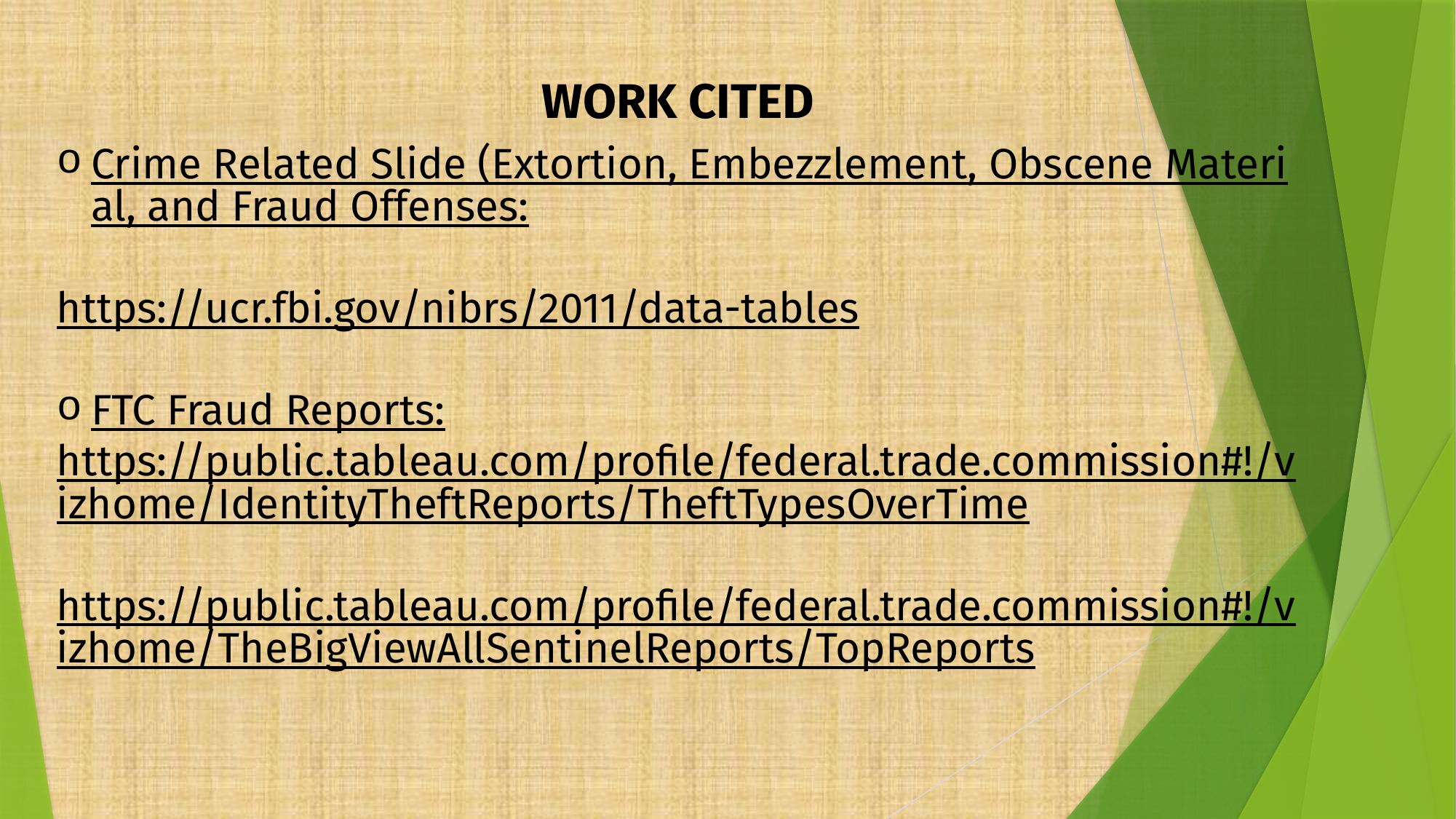

WORK CITED
Crime Related Slide (Extortion, Embezzlement, Obscene Material, and Fraud Offenses:

https://ucr.fbi.gov/nibrs/2011/data-tables

FTC Fraud Reports:
https://public.tableau.com/profile/federal.trade.commission#!/vizhome/IdentityTheftReports/TheftTypesOverTime

https://public.tableau.com/profile/federal.trade.commission#!/vizhome/TheBigViewAllSentinelReports/TopReports